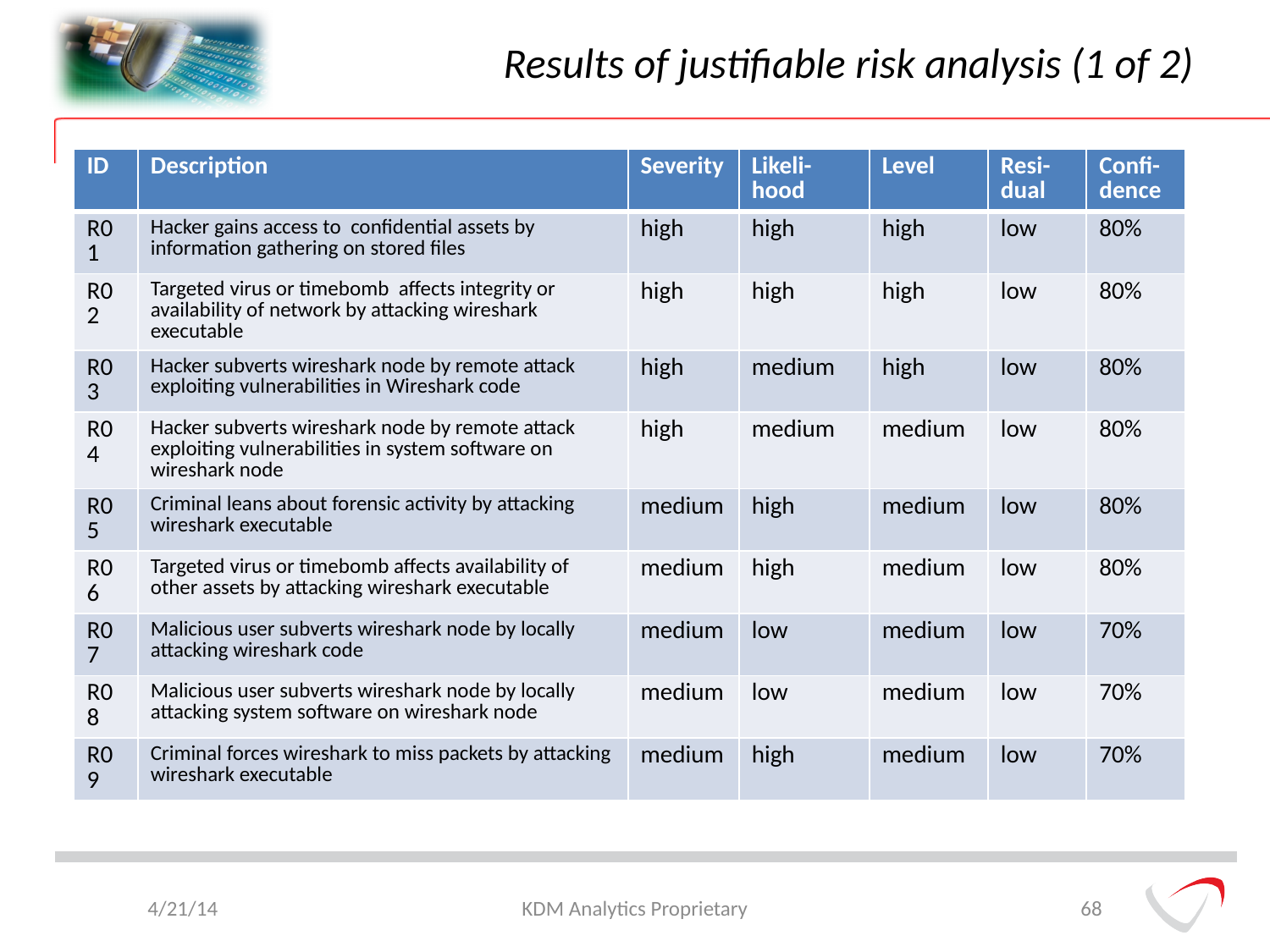

# Results of justifiable risk analysis (1 of 2)
| ID | Description | Severity | Likeli-hood | Level | Resi-dual | Confi-dence |
| --- | --- | --- | --- | --- | --- | --- |
| R01 | Hacker gains access to confidential assets by information gathering on stored files | high | high | high | low | 80% |
| R02 | Targeted virus or timebomb affects integrity or availability of network by attacking wireshark executable | high | high | high | low | 80% |
| R03 | Hacker subverts wireshark node by remote attack exploiting vulnerabilities in Wireshark code | high | medium | high | low | 80% |
| R04 | Hacker subverts wireshark node by remote attack exploiting vulnerabilities in system software on wireshark node | high | medium | medium | low | 80% |
| R05 | Criminal leans about forensic activity by attacking wireshark executable | medium | high | medium | low | 80% |
| R06 | Targeted virus or timebomb affects availability of other assets by attacking wireshark executable | medium | high | medium | low | 80% |
| R07 | Malicious user subverts wireshark node by locally attacking wireshark code | medium | low | medium | low | 70% |
| R08 | Malicious user subverts wireshark node by locally attacking system software on wireshark node | medium | low | medium | low | 70% |
| R09 | Criminal forces wireshark to miss packets by attacking wireshark executable | medium | high | medium | low | 70% |